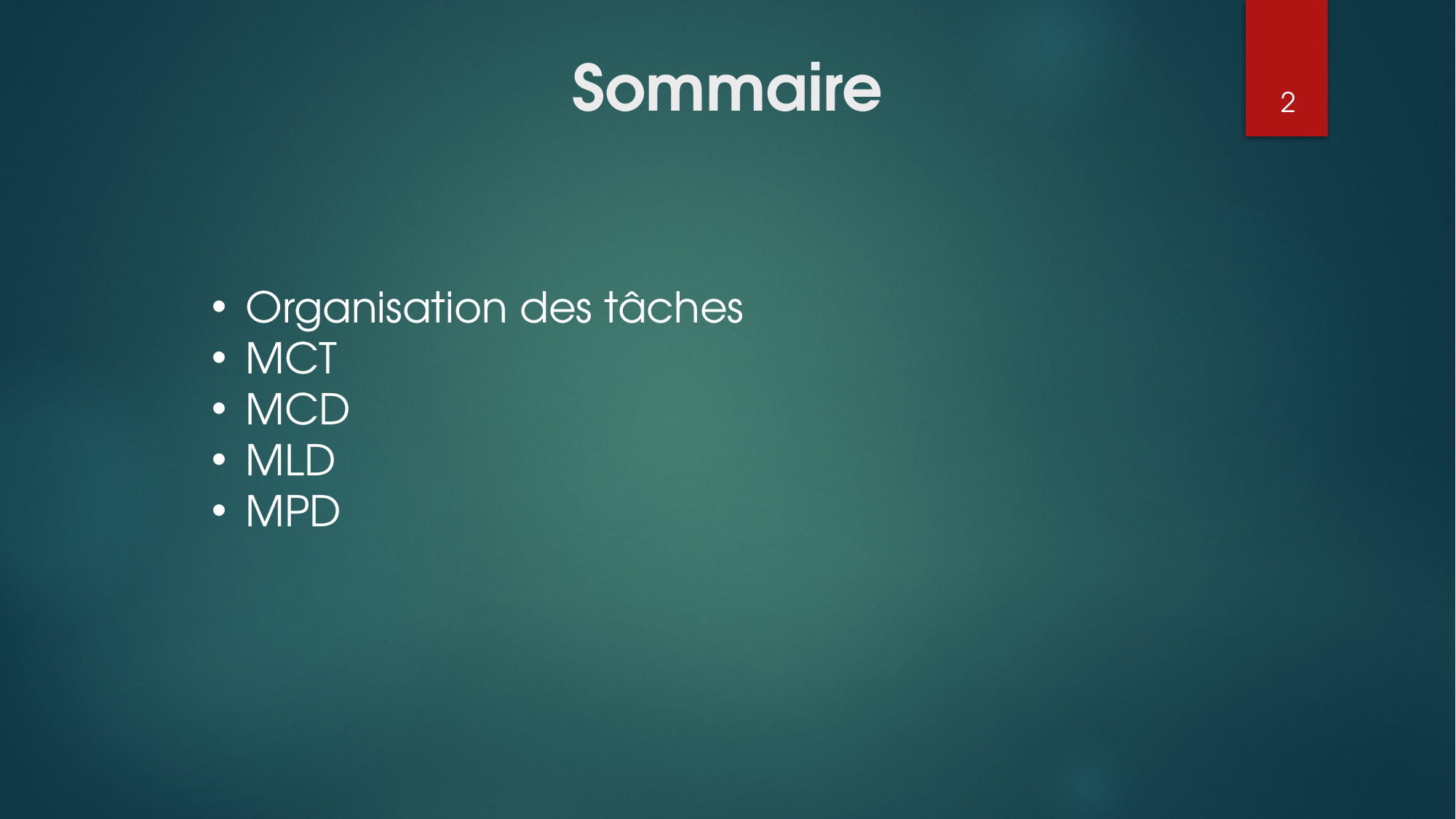

# Sommaire
2
Organisation des tâches
MCT
MCD
MLD
MPD